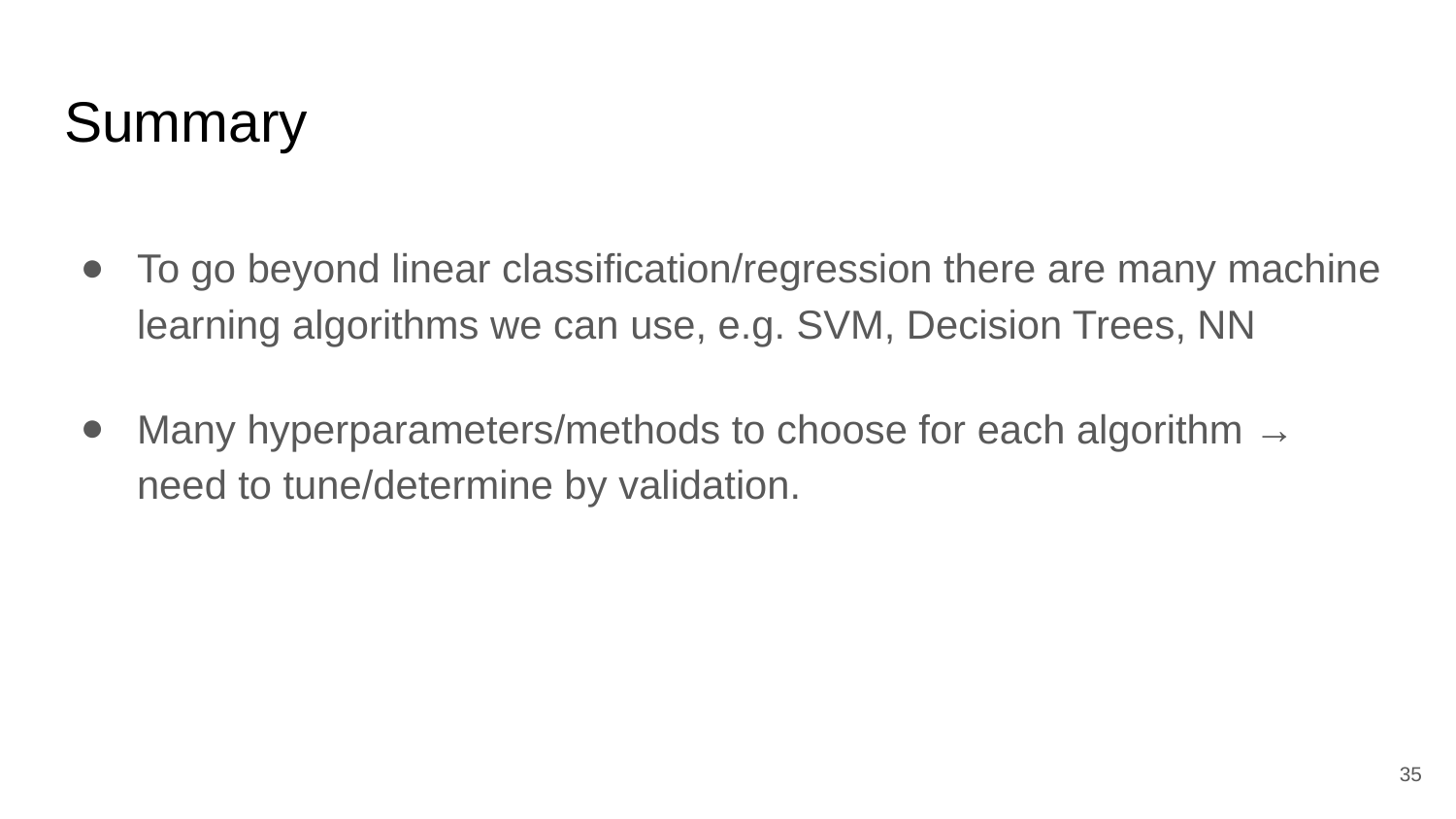

# Summary
To go beyond linear classification/regression there are many machine learning algorithms we can use, e.g. SVM, Decision Trees, NN
Many hyperparameters/methods to choose for each algorithm → need to tune/determine by validation.

35